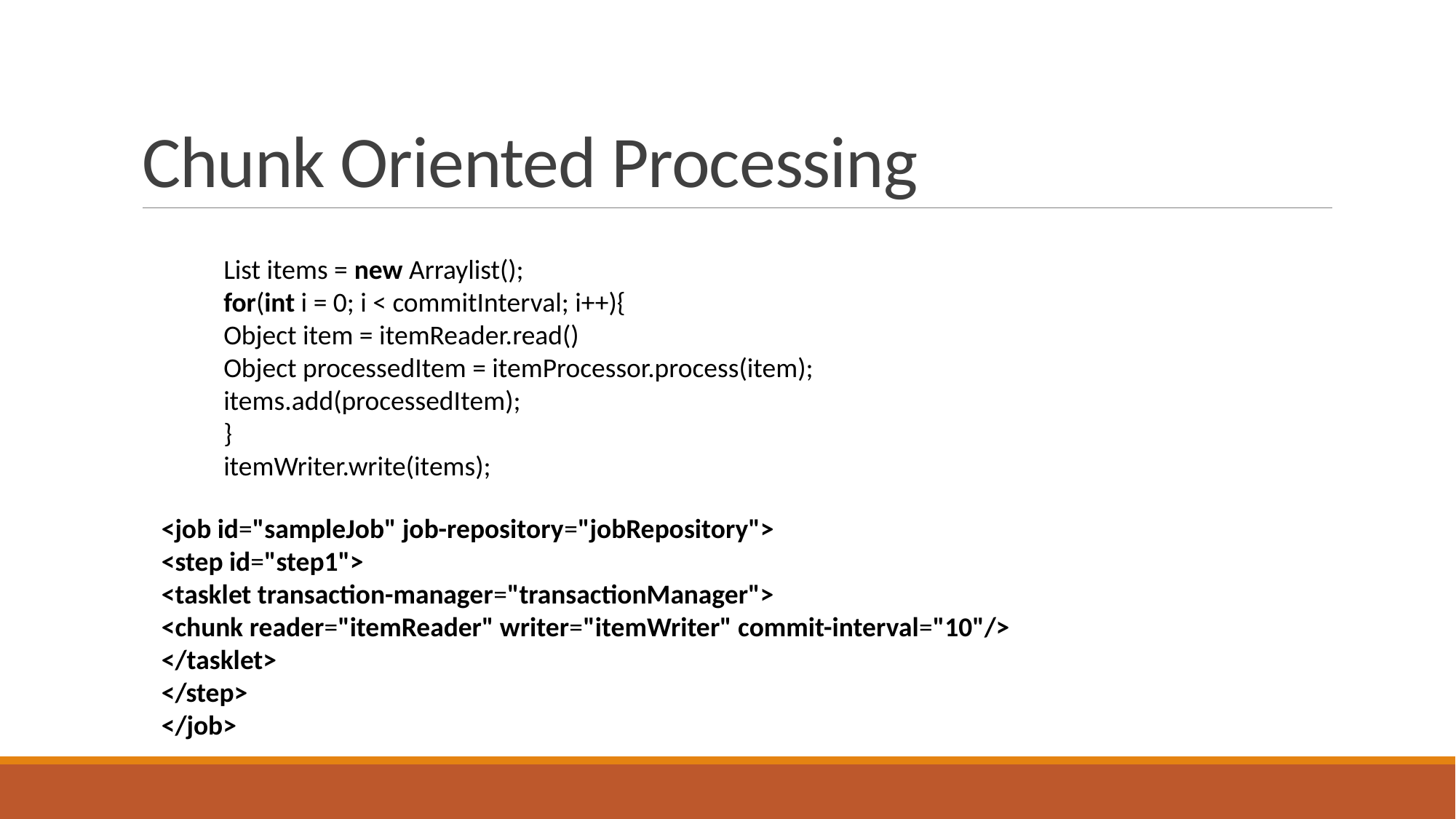

# Chunk Oriented Processing
List items = new Arraylist();
for(int i = 0; i < commitInterval; i++){
Object item = itemReader.read()
Object processedItem = itemProcessor.process(item);
items.add(processedItem);
}
itemWriter.write(items);
<job id="sampleJob" job-repository="jobRepository">
<step id="step1">
<tasklet transaction-manager="transactionManager">
<chunk reader="itemReader" writer="itemWriter" commit-interval="10"/>
</tasklet>
</step>
</job>